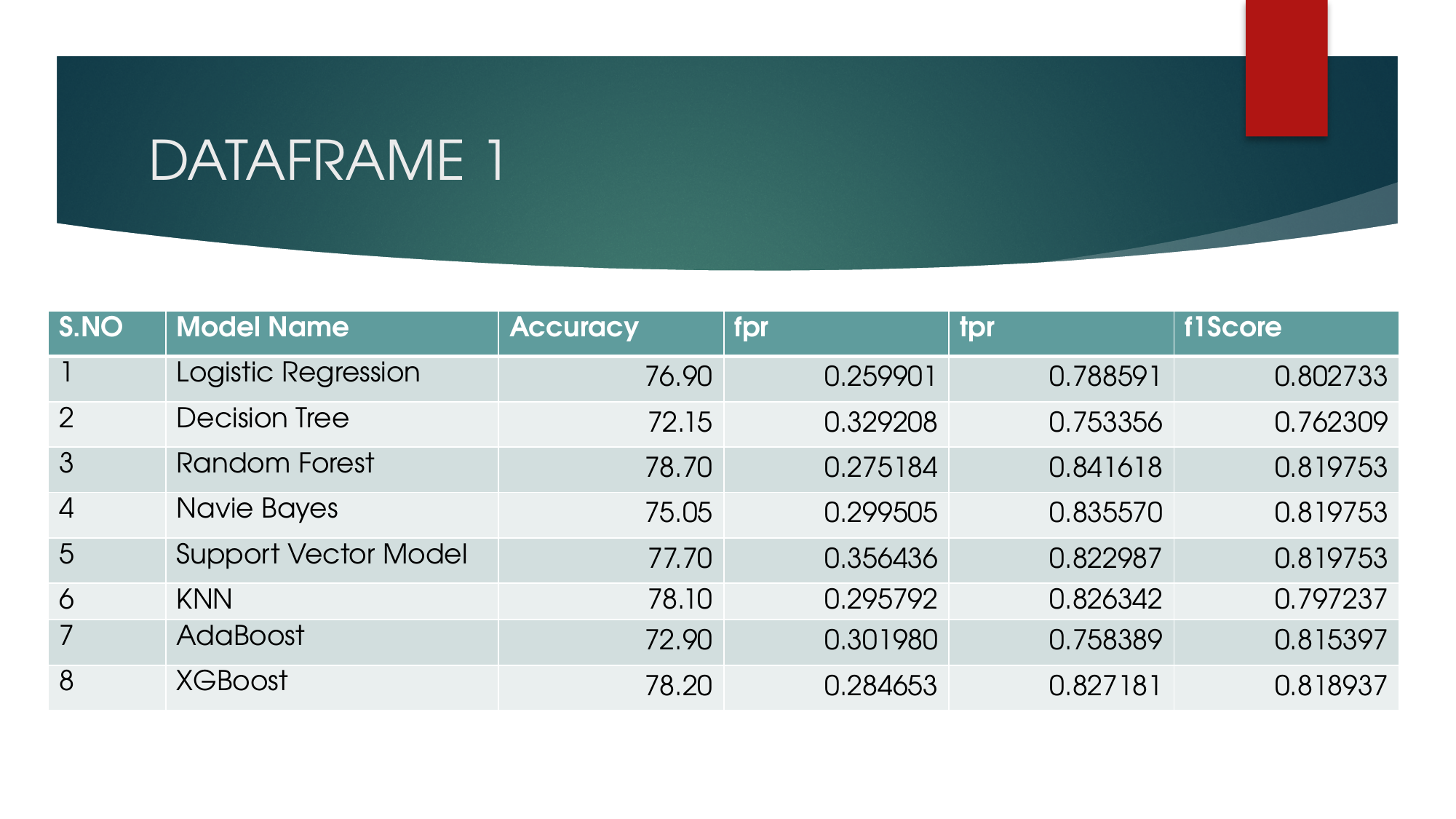

# DATAFRAME 1
| S.NO | Model Name | Accuracy | fpr | tpr | f1Score |
| --- | --- | --- | --- | --- | --- |
| 1 | Logistic Regression | 76.90 | 0.259901 | 0.788591 | 0.802733 |
| 2 | Decision Tree | 72.15 | 0.329208 | 0.753356 | 0.762309 |
| 3 | Random Forest | 78.70 | 0.275184 | 0.841618 | 0.819753 |
| 4 | Navie Bayes | 75.05 | 0.299505 | 0.835570 | 0.819753 |
| 5 | Support Vector Model | 77.70 | 0.356436 | 0.822987 | 0.819753 |
| 6 | KNN | 78.10 | 0.295792 | 0.826342 | 0.797237 |
| 7 | AdaBoost | 72.90 | 0.301980 | 0.758389 | 0.815397 |
| 8 | XGBoost | 78.20 | 0.284653 | 0.827181 | 0.818937 |